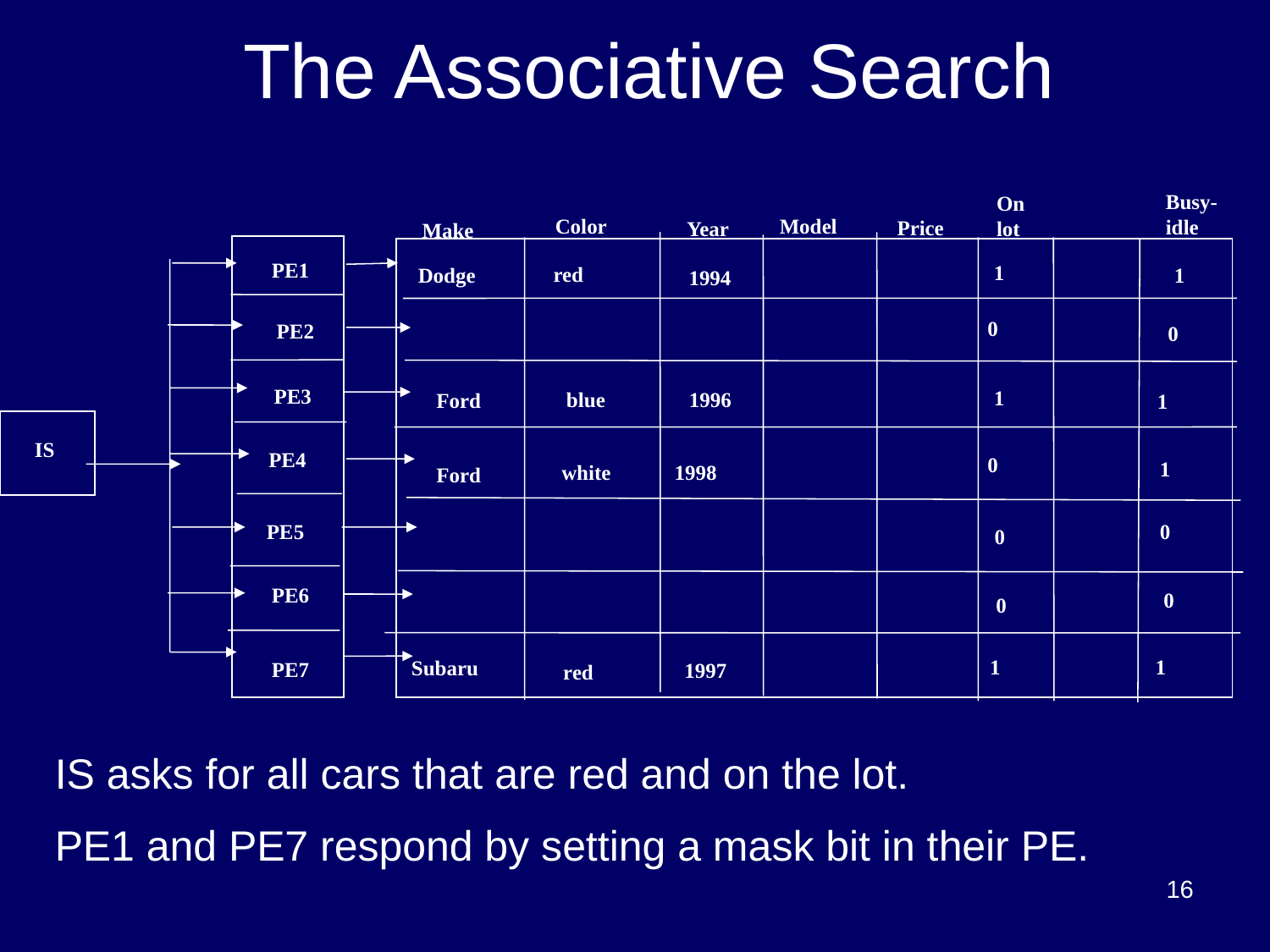

The Associative Search
Busy-
idle
On
lot
Color
Model
Price
Year
Make

 PE1

1
red
Dodge
1
1994

0
 PE2
0

PE3
1
blue
  1996
Ford
1

IS
   PE4
0
1
 1998
white

Ford

   PE5
0
0

PE6
0
0

1

1
Subaru
PE7
1997

red

IS asks for all cars that are red and on the lot.
PE1 and PE7 respond by setting a mask bit in their PE.
16